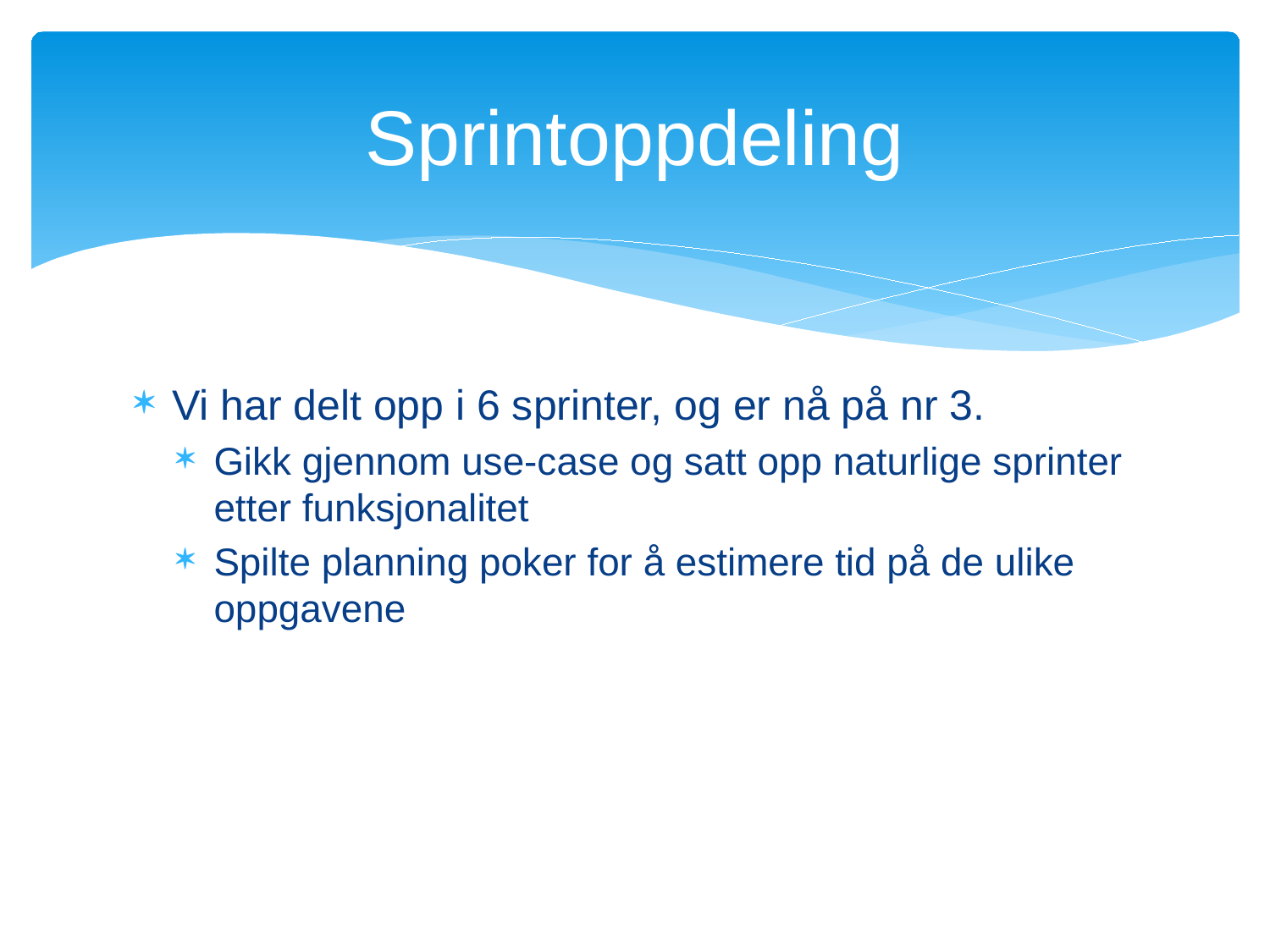

# Sprintoppdeling
Vi har delt opp i 6 sprinter, og er nå på nr 3.
Gikk gjennom use-case og satt opp naturlige sprinter etter funksjonalitet
Spilte planning poker for å estimere tid på de ulike oppgavene